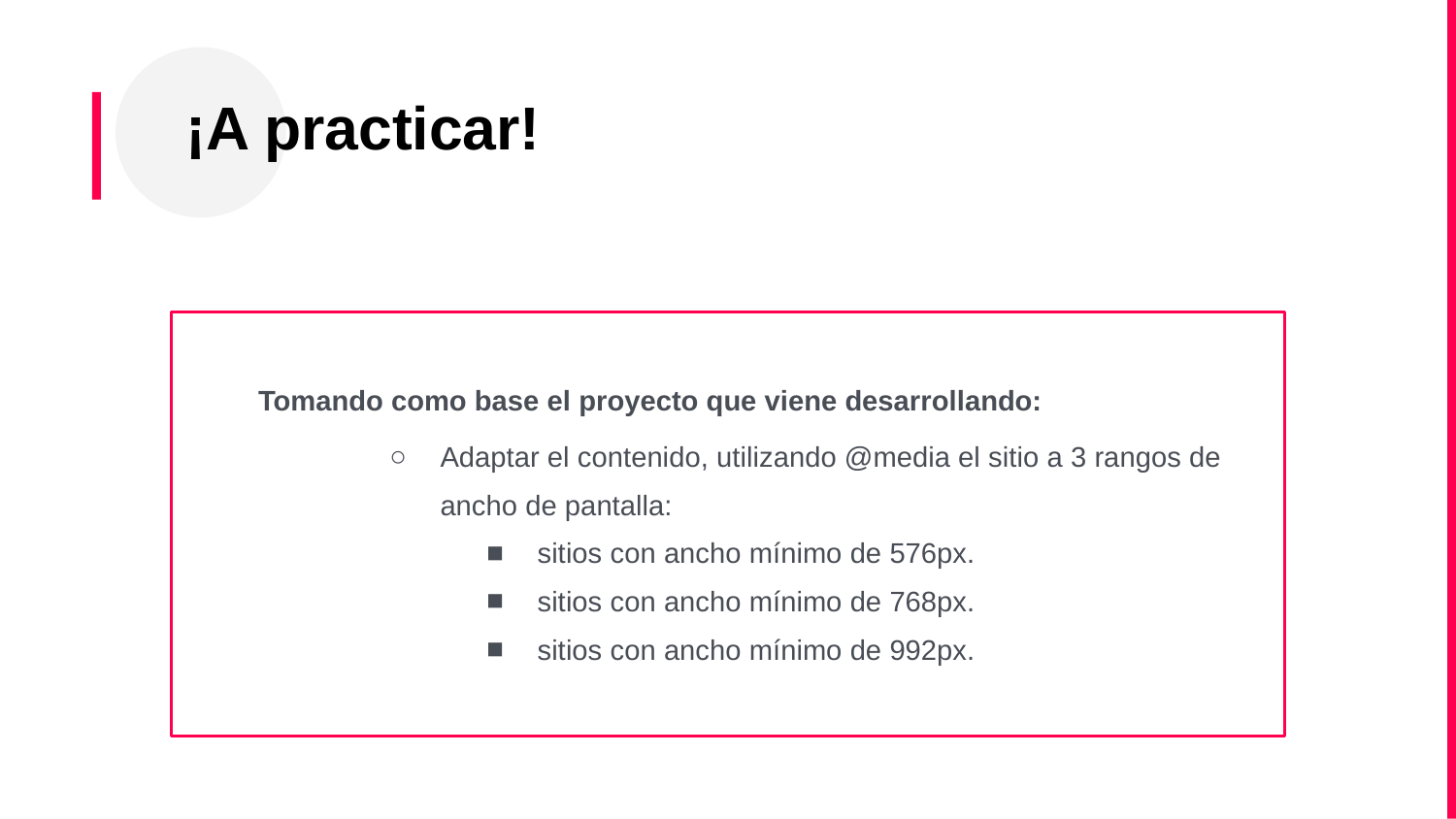

¡A practicar!

Tomando como base el proyecto que viene desarrollando:
Adaptar el contenido, utilizando @media el sitio a 3 rangos de ancho de pantalla:
sitios con ancho mínimo de 576px.
sitios con ancho mínimo de 768px.
sitios con ancho mínimo de 992px.